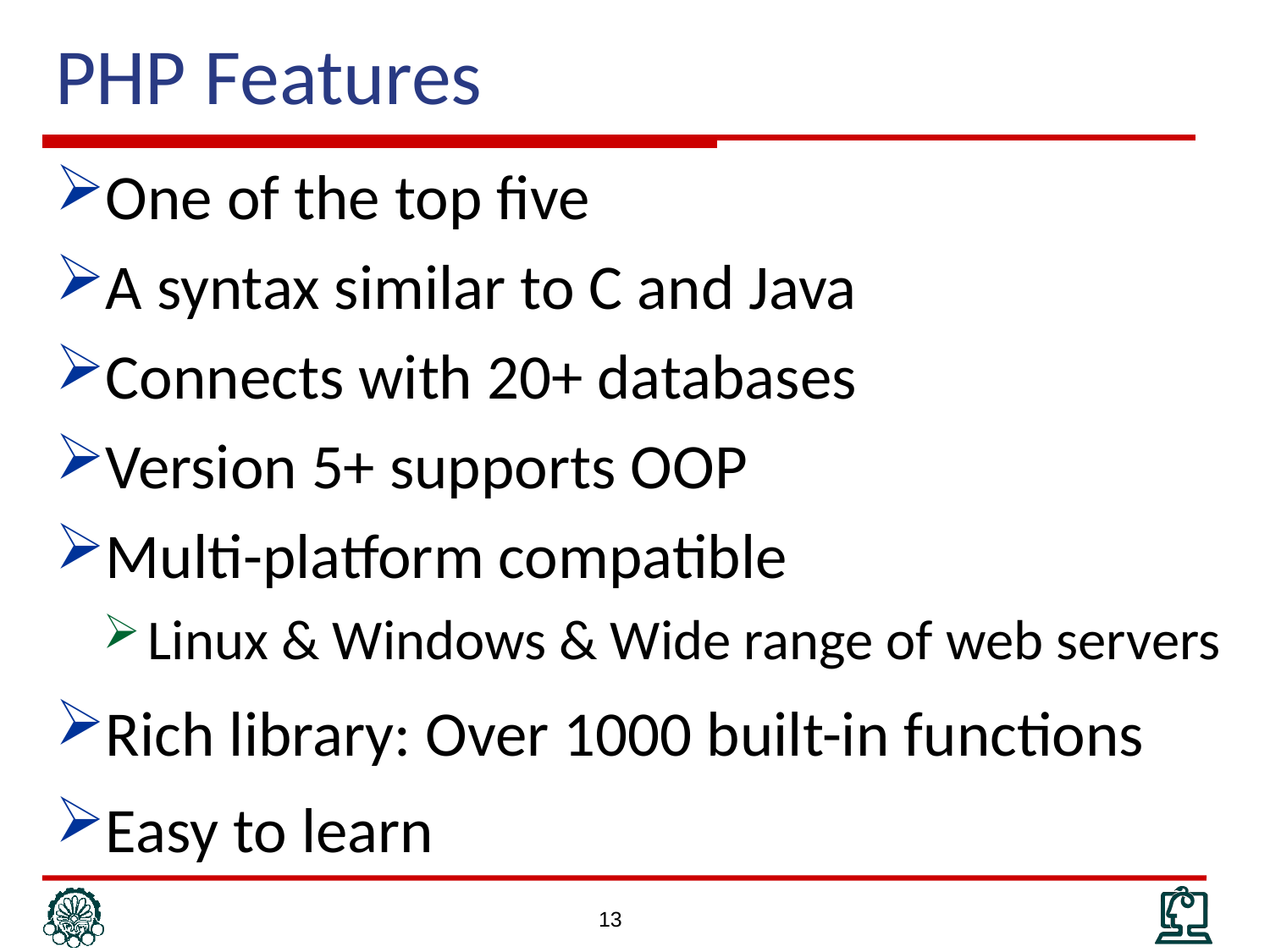

# PHP Features
One of the top five
A syntax similar to C and Java
Connects with 20+ databases
Version 5+ supports OOP
Multi-platform compatible
Linux & Windows & Wide range of web servers
Rich library: Over 1000 built-in functions
Easy to learn
13